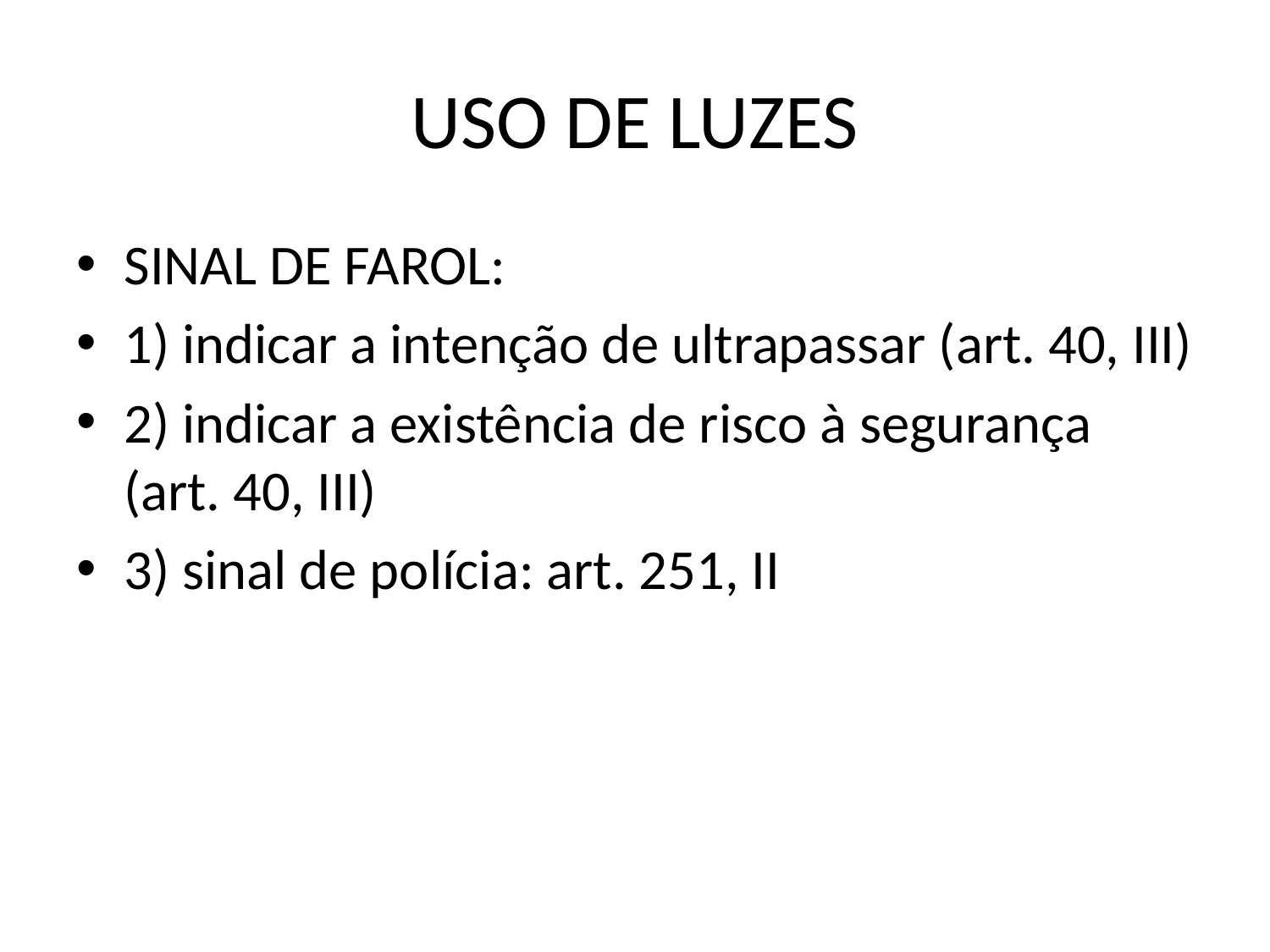

# USO DE LUZES
SINAL DE FAROL:
1) indicar a intenção de ultrapassar (art. 40, III)
2) indicar a existência de risco à segurança (art. 40, III)
3) sinal de polícia: art. 251, II